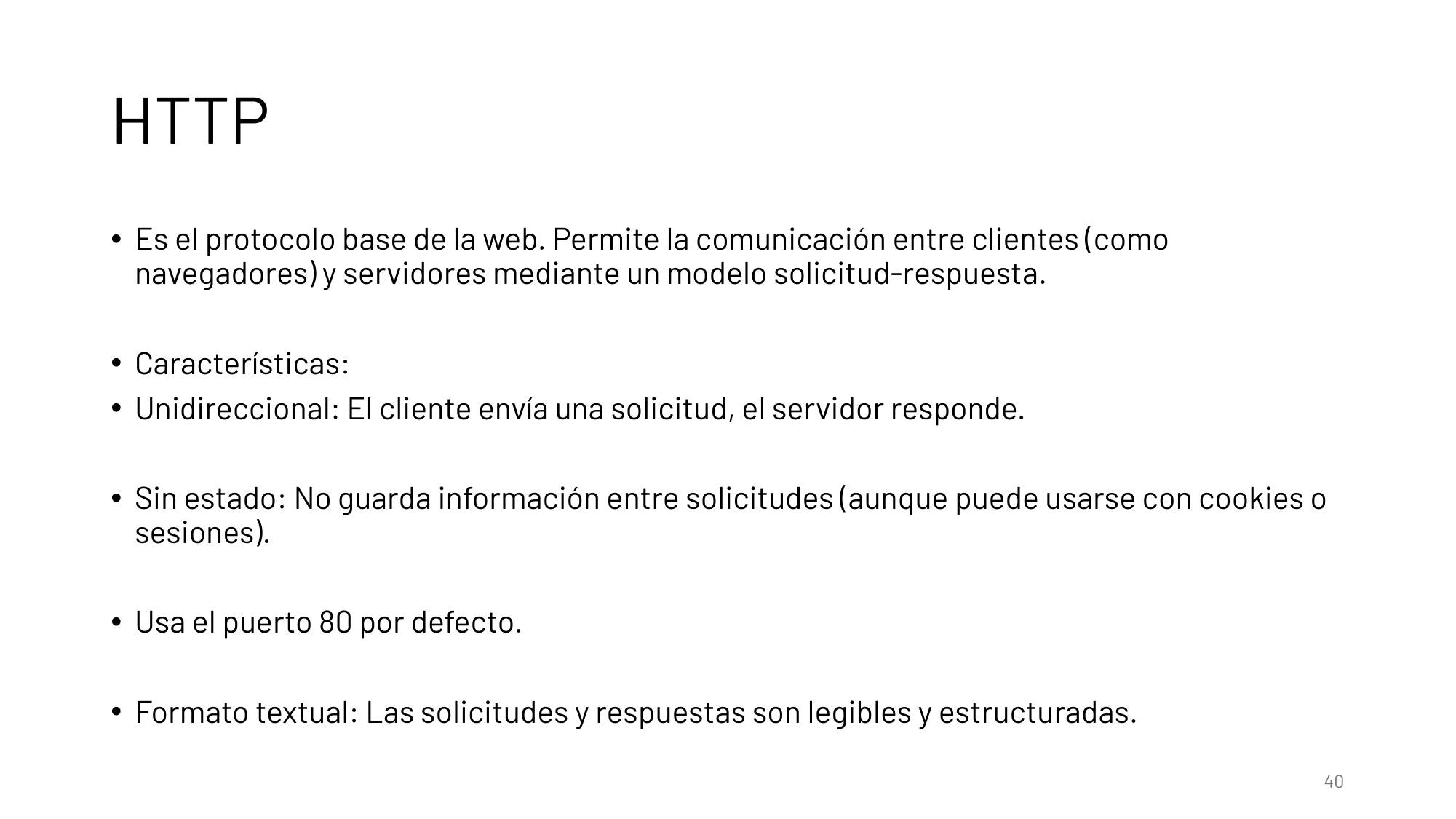

# HTTP
Es el protocolo base de la web. Permite la comunicación entre clientes (como navegadores) y servidores mediante un modelo solicitud-respuesta.

Características:
Unidireccional: El cliente envía una solicitud, el servidor responde.

Sin estado: No guarda información entre solicitudes (aunque puede usarse con cookies o sesiones).

Usa el puerto 80 por defecto.

Formato textual: Las solicitudes y respuestas son legibles y estructuradas.
40